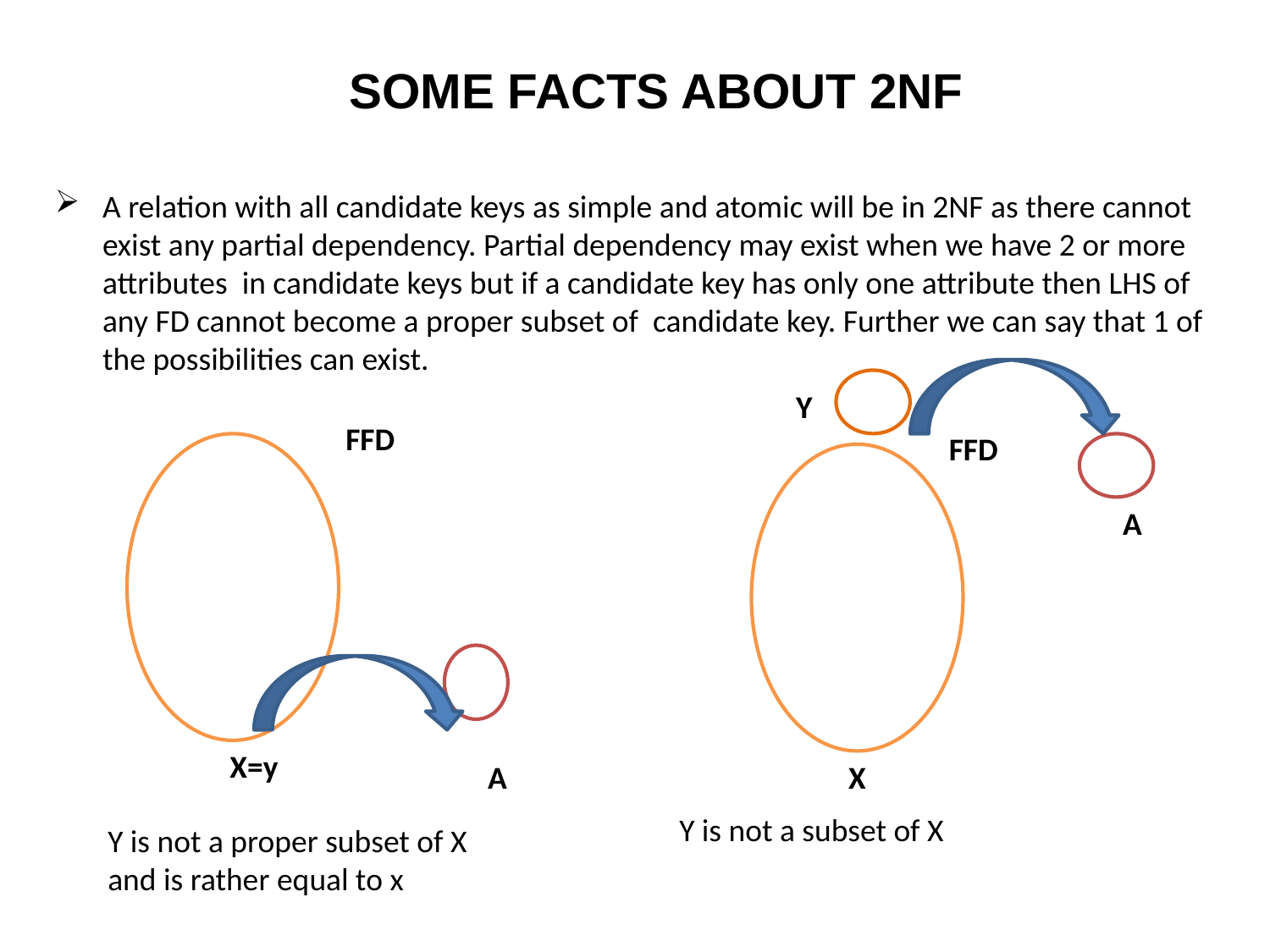

SOME FACTS ABOUT 2NF
A relation with all candidate keys as simple and atomic will be in 2NF as there cannot exist any partial dependency. Partial dependency may exist when we have 2 or more attributes  in candidate keys but if a candidate key has only one attribute then LHS of any FD cannot become a proper subset of  candidate key. Further we can say that 1 of the possibilities can exist.

Y
FFD

A
X
Y is not a subset of X
FFD

X=y
Y is not a proper subset of X and is rather equal to x
A